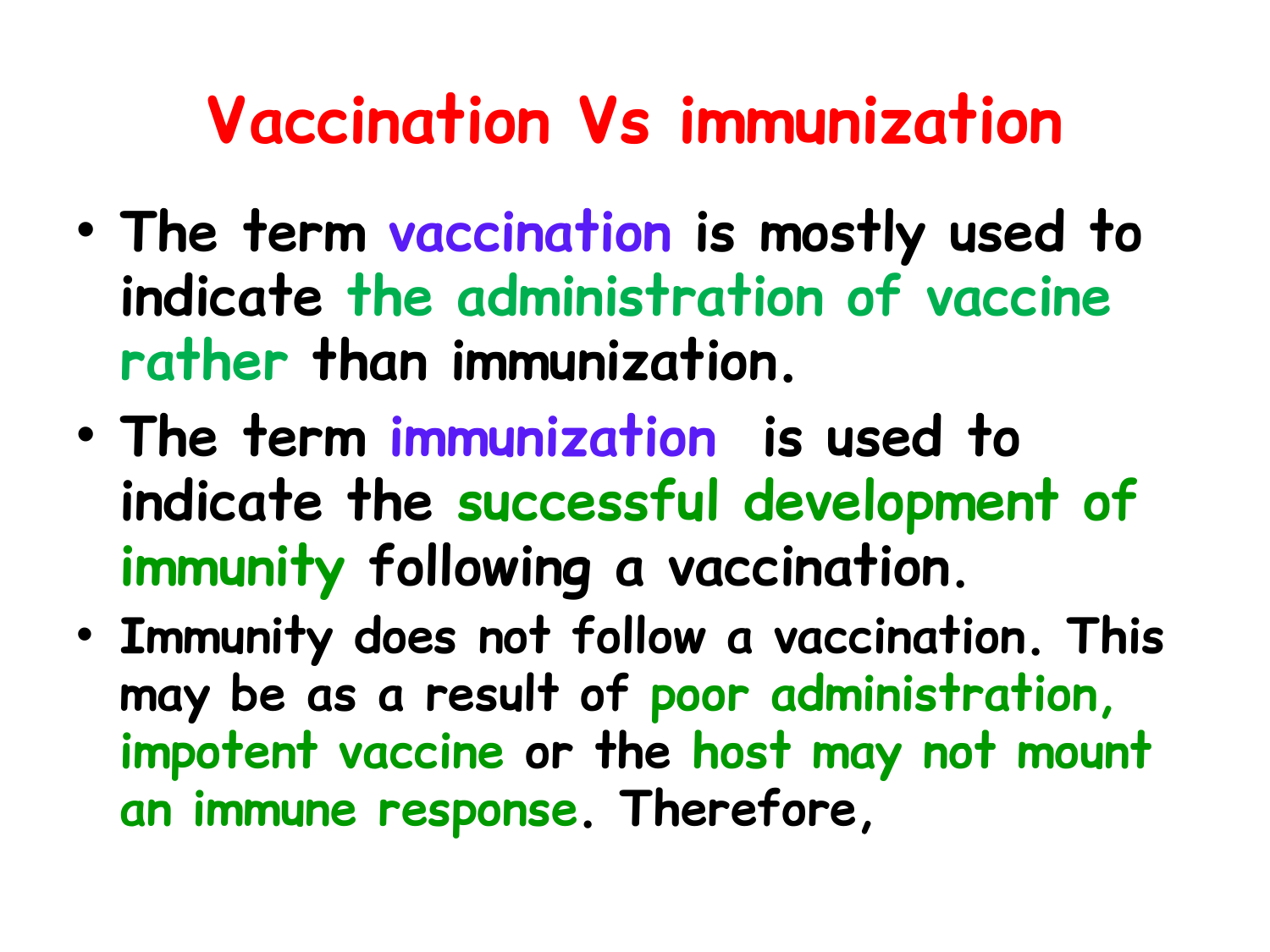

# Vaccination Vs immunization
The term vaccination is mostly used to indicate the administration of vaccine rather than immunization.
The term immunization  is used to indicate the successful development of immunity following a vaccination.
Immunity does not follow a vaccination. This may be as a result of poor administration, impotent vaccine or the host may not mount an immune response. Therefore,